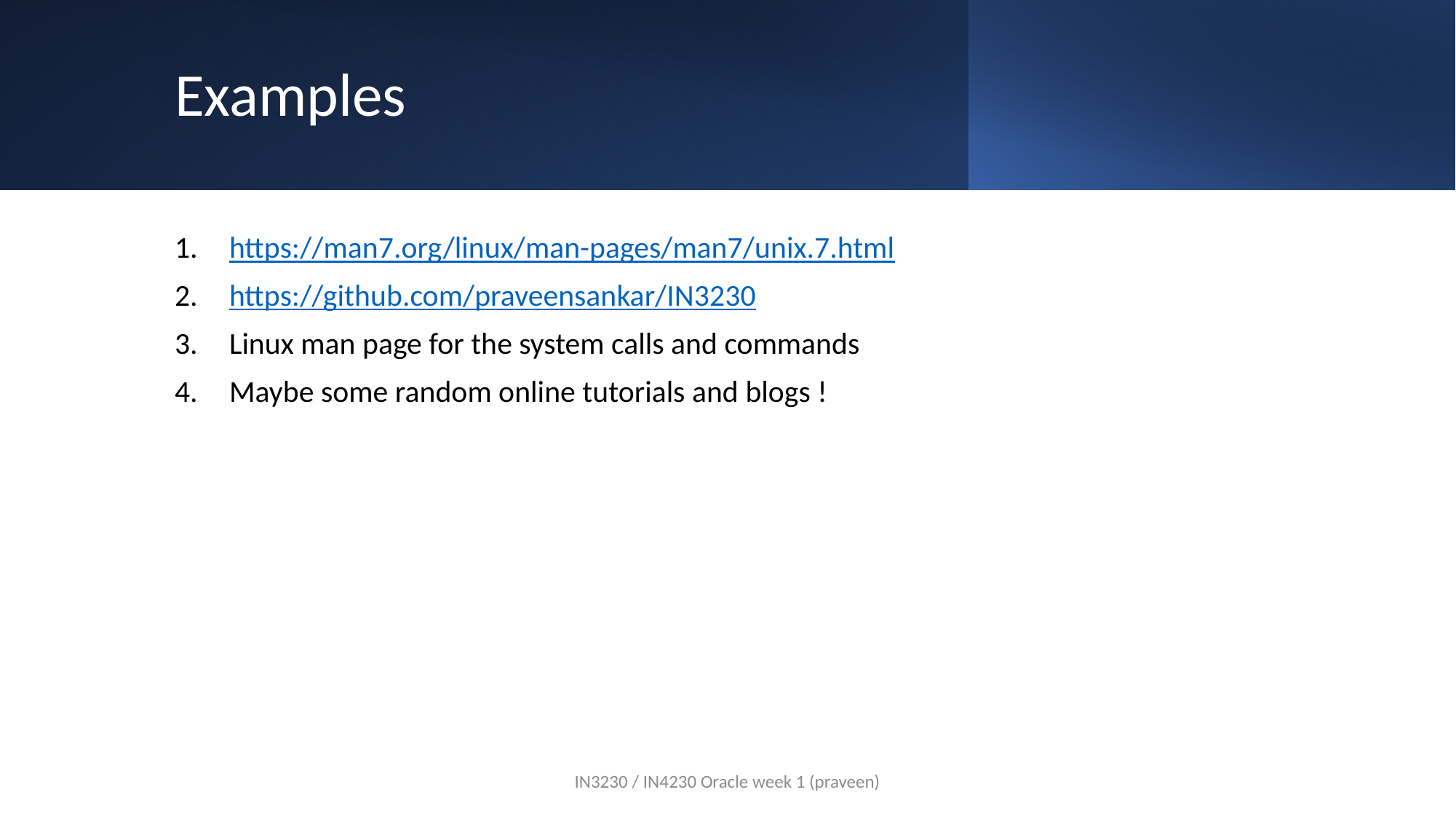

# Examples
https://man7.org/linux/man-pages/man7/unix.7.html
https://github.com/praveensankar/IN3230
Linux man page for the system calls and commands
Maybe some random online tutorials and blogs !

IN3230 / IN4230 Oracle week 1 (praveen)
13